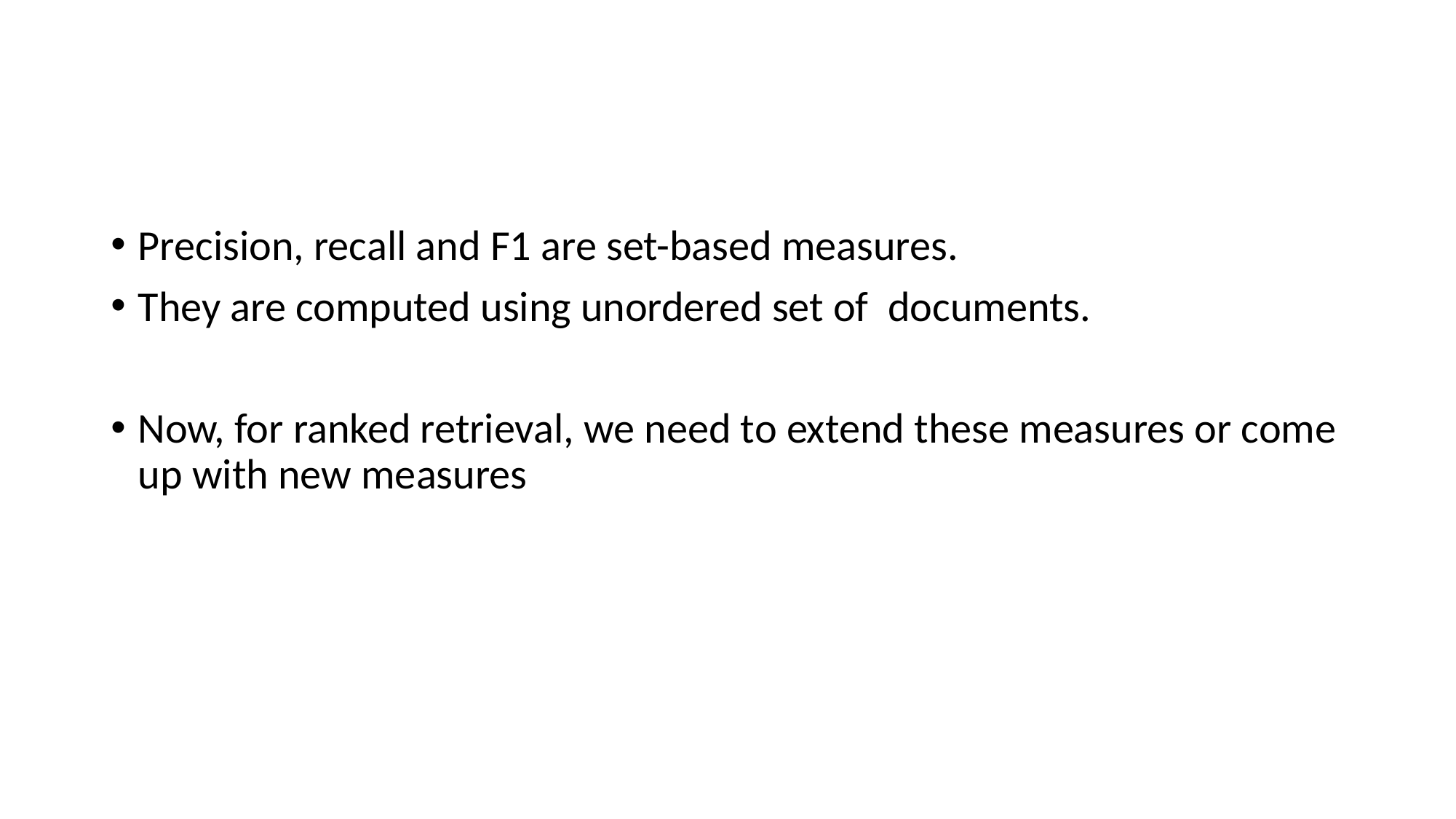

#
Precision, recall and F1 are set-based measures.
They are computed using unordered set of  documents.

Now, for ranked retrieval, we need to extend these measures or come up with new measures